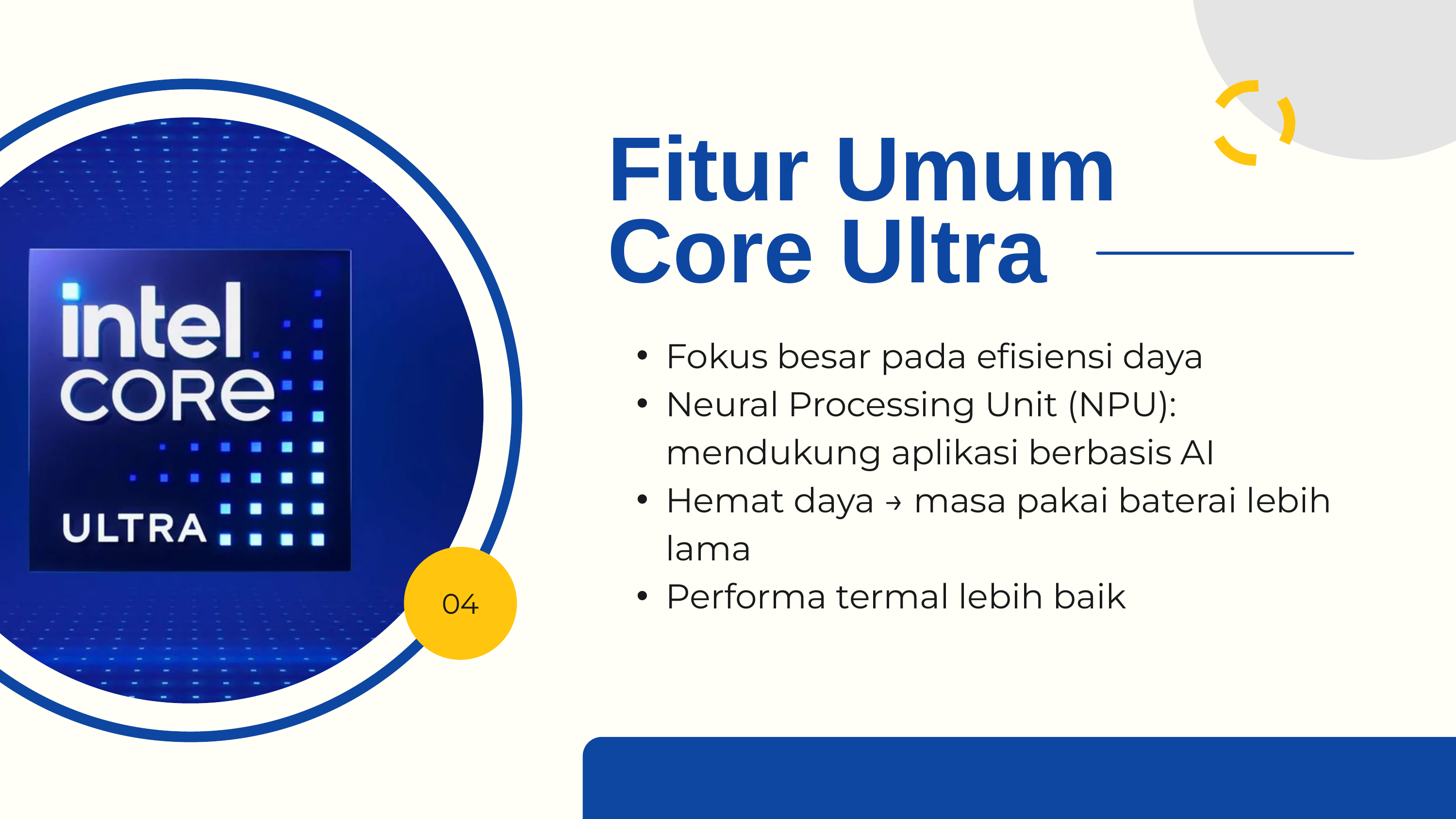

Fitur Umum Core Ultra

Fokus besar pada efisiensi daya
Neural Processing Unit (NPU): mendukung aplikasi berbasis AI
Hemat daya → masa pakai baterai lebih lama
Performa termal lebih baik

04